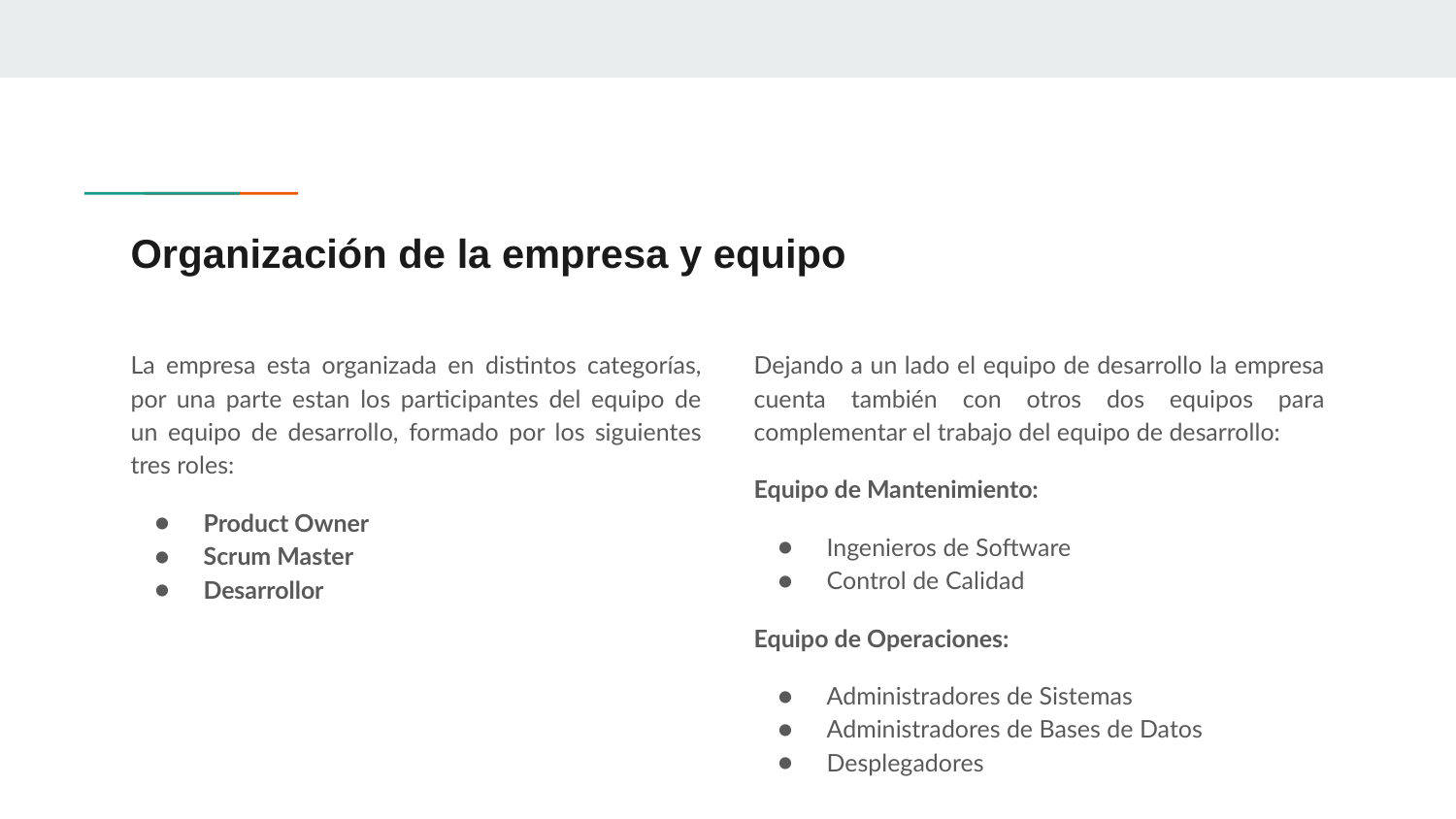

# Organización de la empresa y equipo

La empresa esta organizada en distintos categorías, por una parte estan los participantes del equipo de un equipo de desarrollo, formado por los siguientes tres roles:
Product Owner
Scrum Master
Desarrollor
Dejando a un lado el equipo de desarrollo la empresa cuenta también con otros dos equipos para complementar el trabajo del equipo de desarrollo:
Equipo de Mantenimiento:
Ingenieros de Software
Control de Calidad
Equipo de Operaciones:
Administradores de Sistemas
Administradores de Bases de Datos
Desplegadores